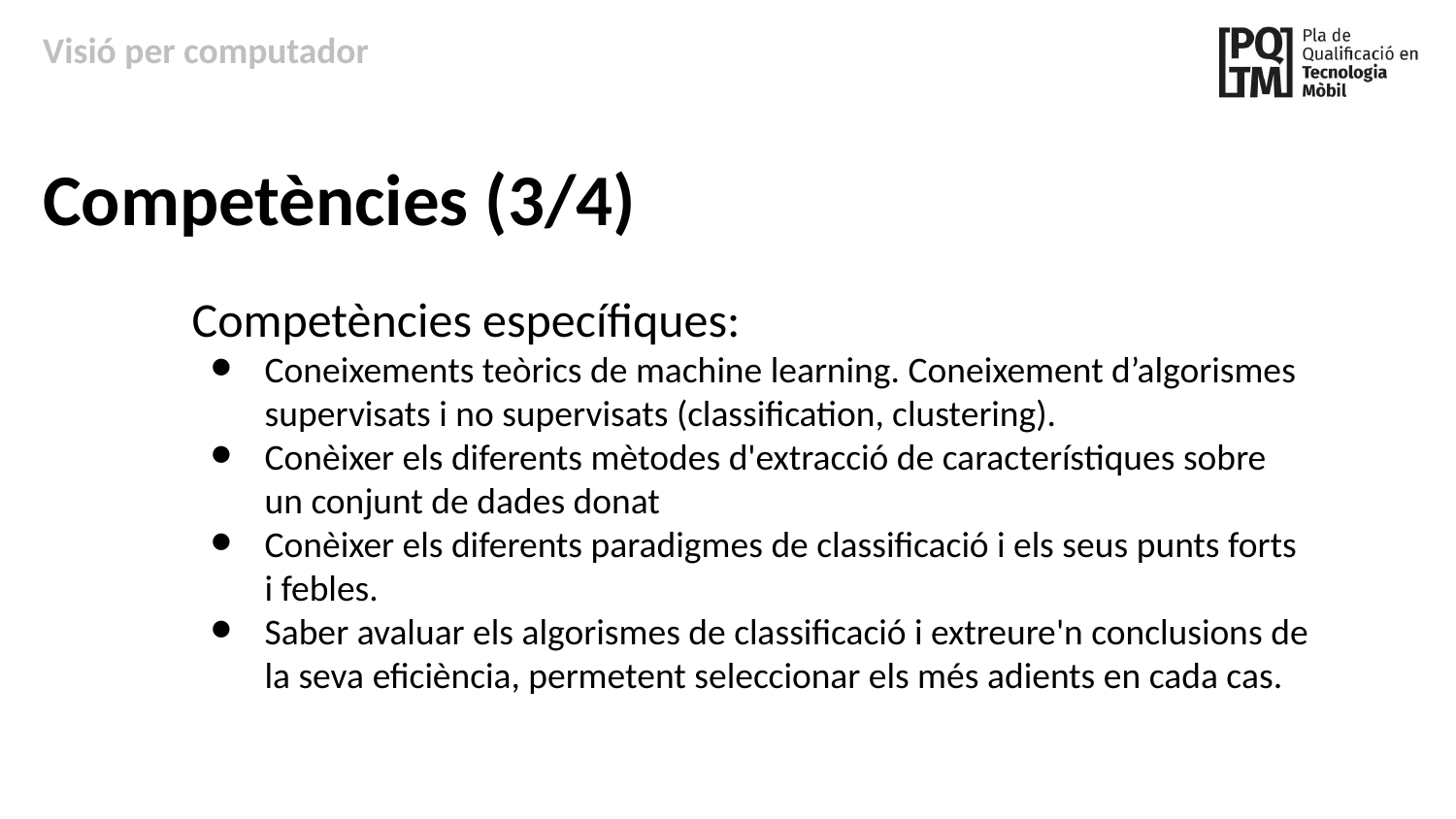

Visió per computador
Competències (3/4)
Competències específiques:
Coneixements teòrics de machine learning. Coneixement d’algorismes supervisats i no supervisats (classification, clustering).
Conèixer els diferents mètodes d'extracció de característiques sobre un conjunt de dades donat
Conèixer els diferents paradigmes de classificació i els seus punts forts i febles.
Saber avaluar els algorismes de classificació i extreure'n conclusions de la seva eficiència, permetent seleccionar els més adients en cada cas.